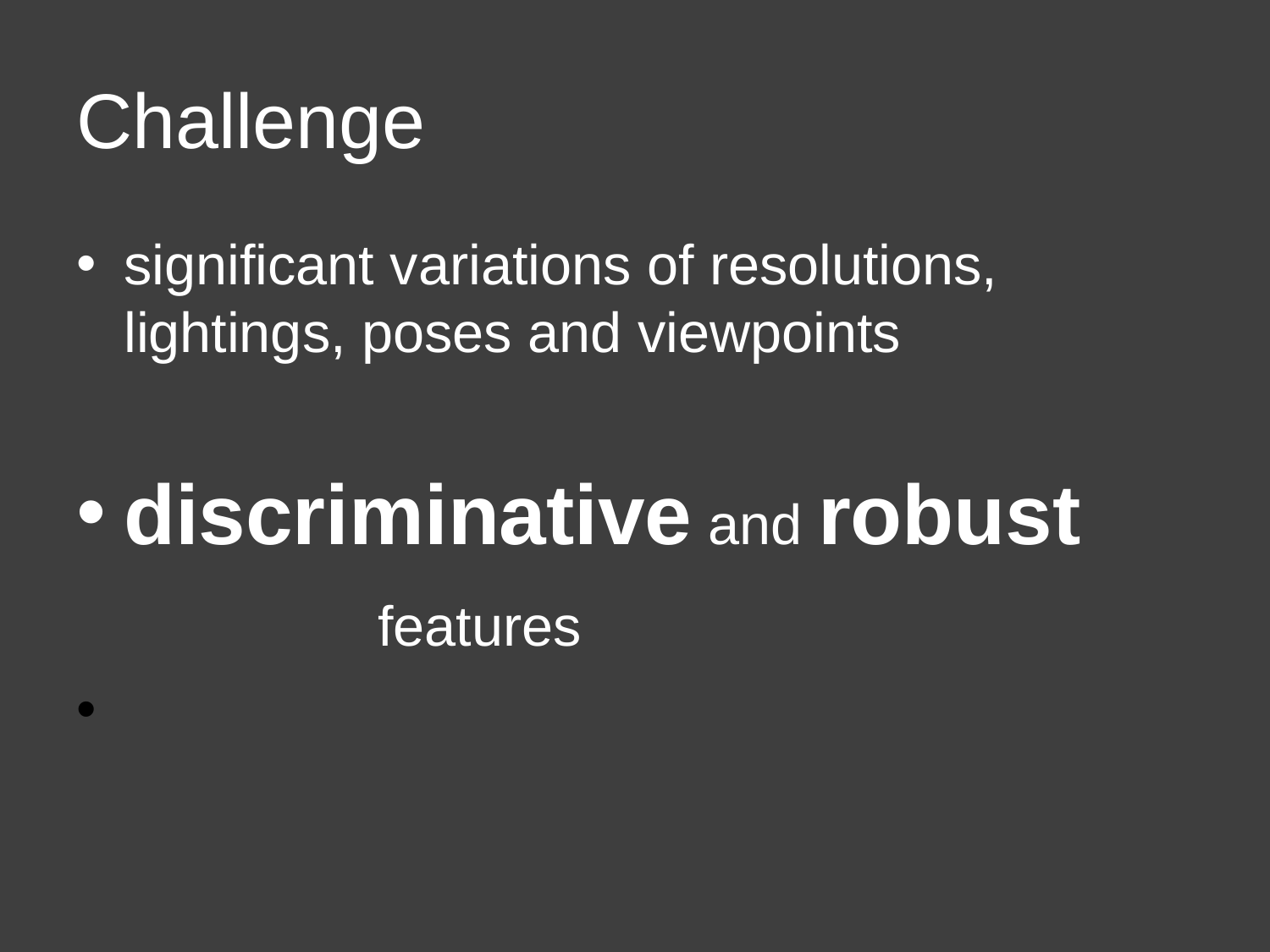

# Challenge
significant variations of resolutions, lightings, poses and viewpoints

discriminative and robust 			features